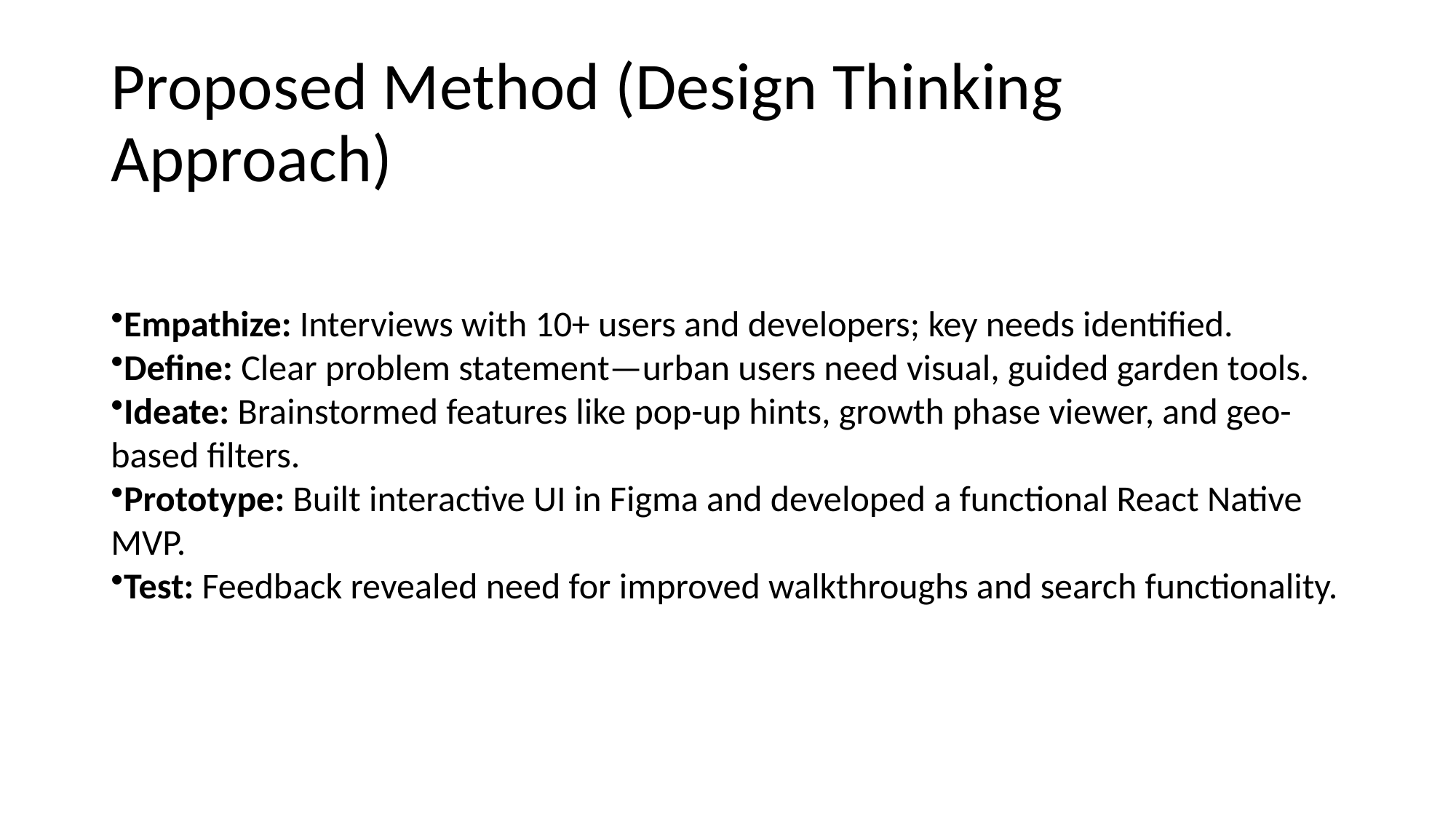

# Proposed Method (Design Thinking Approach)
Empathize: Interviews with 10+ users and developers; key needs identified.
Define: Clear problem statement—urban users need visual, guided garden tools.
Ideate: Brainstormed features like pop-up hints, growth phase viewer, and geo-based filters.
Prototype: Built interactive UI in Figma and developed a functional React Native MVP.
Test: Feedback revealed need for improved walkthroughs and search functionality.